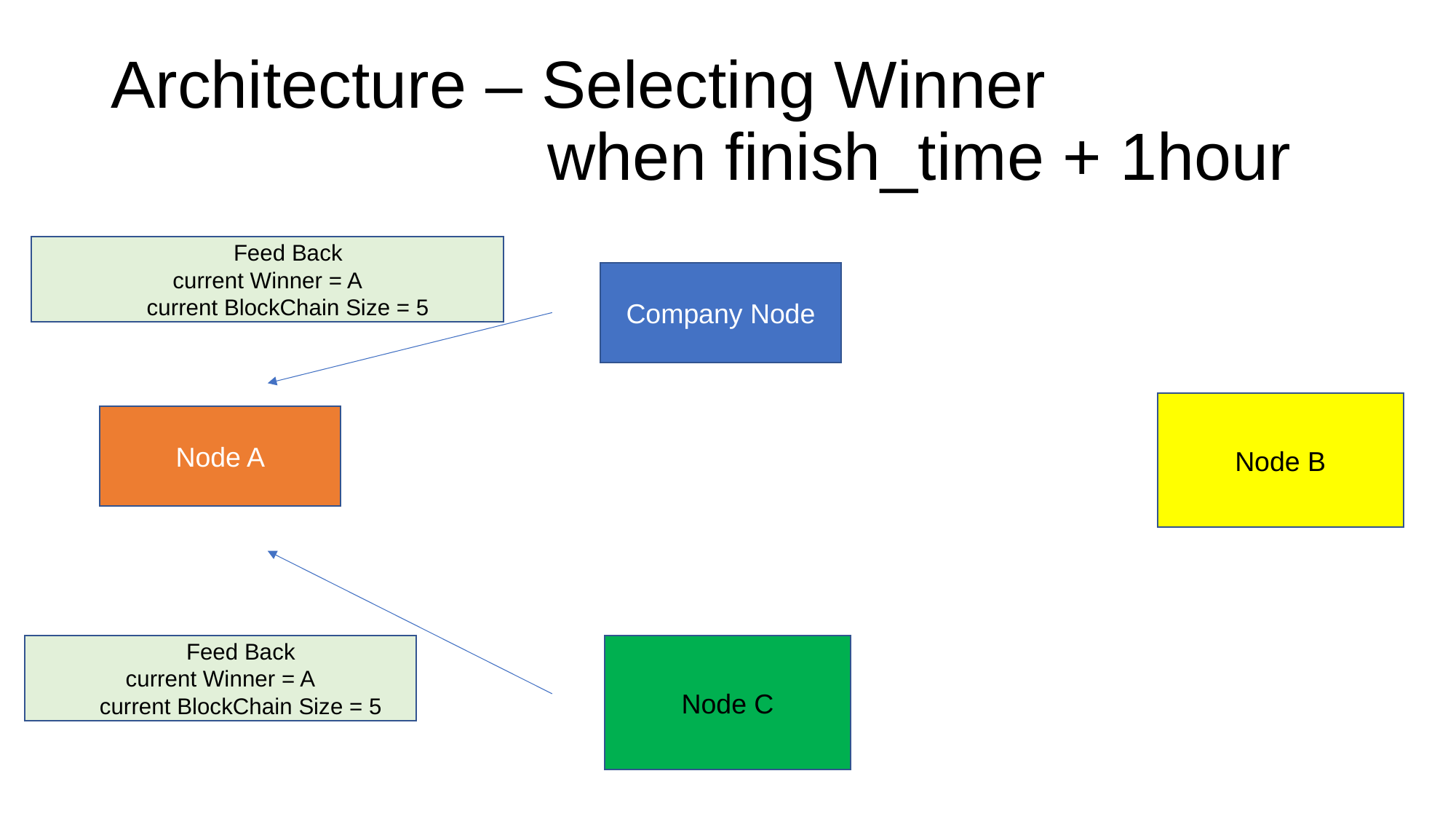

# Architecture – Selecting Winner when finish_time + 1hour

Feed Back
current Winner = A
current BlockChain Size = 5

Company Node
Node B
Node A
Feed Back
current Winner = A
current BlockChain Size = 5

Node C